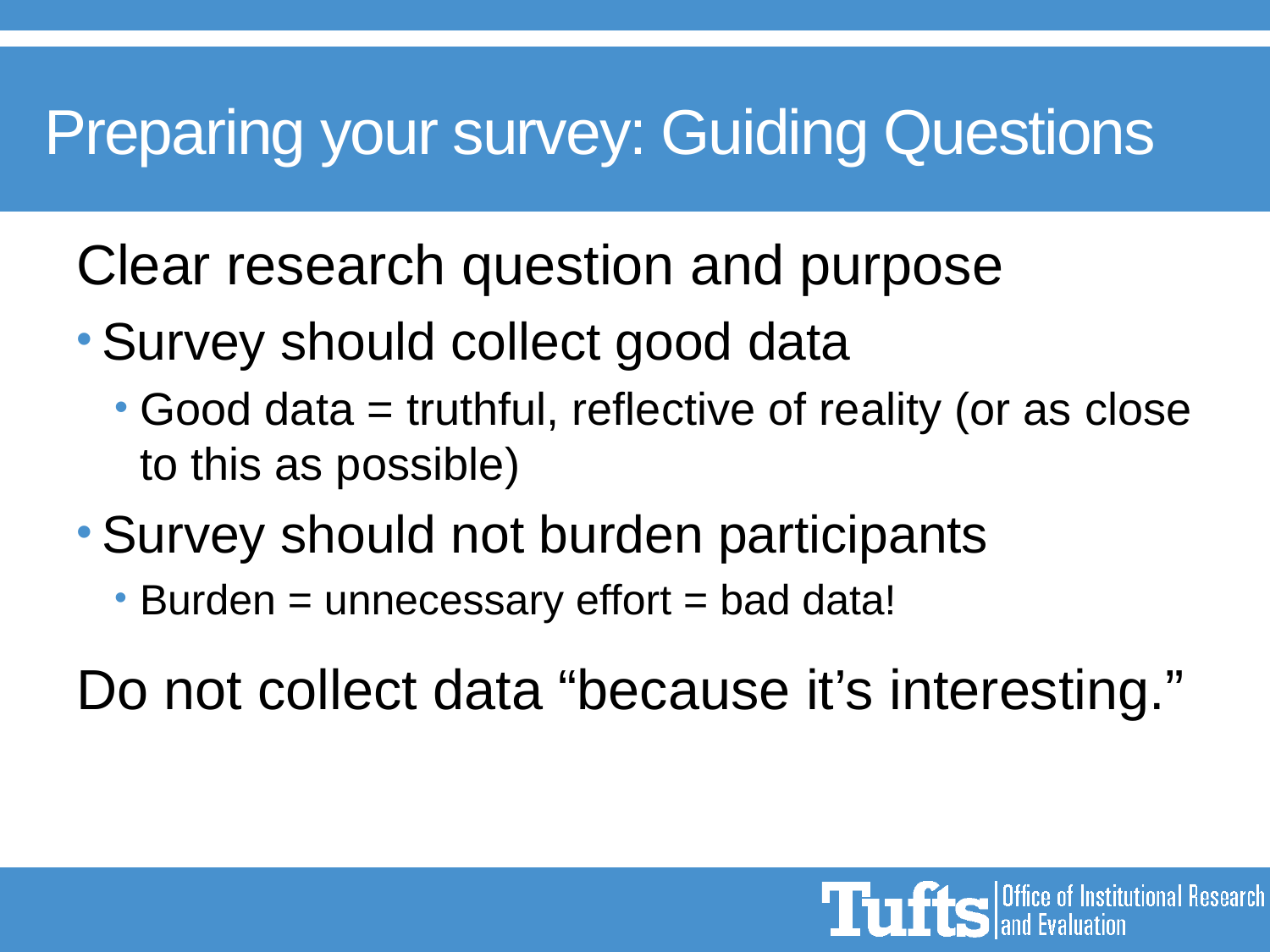

# Preparing your survey: Guiding Questions
Clear research question and purpose
Survey should collect good data
Good data = truthful, reflective of reality (or as close to this as possible)
Survey should not burden participants
Burden = unnecessary effort = bad data!
Do not collect data “because it’s interesting.”